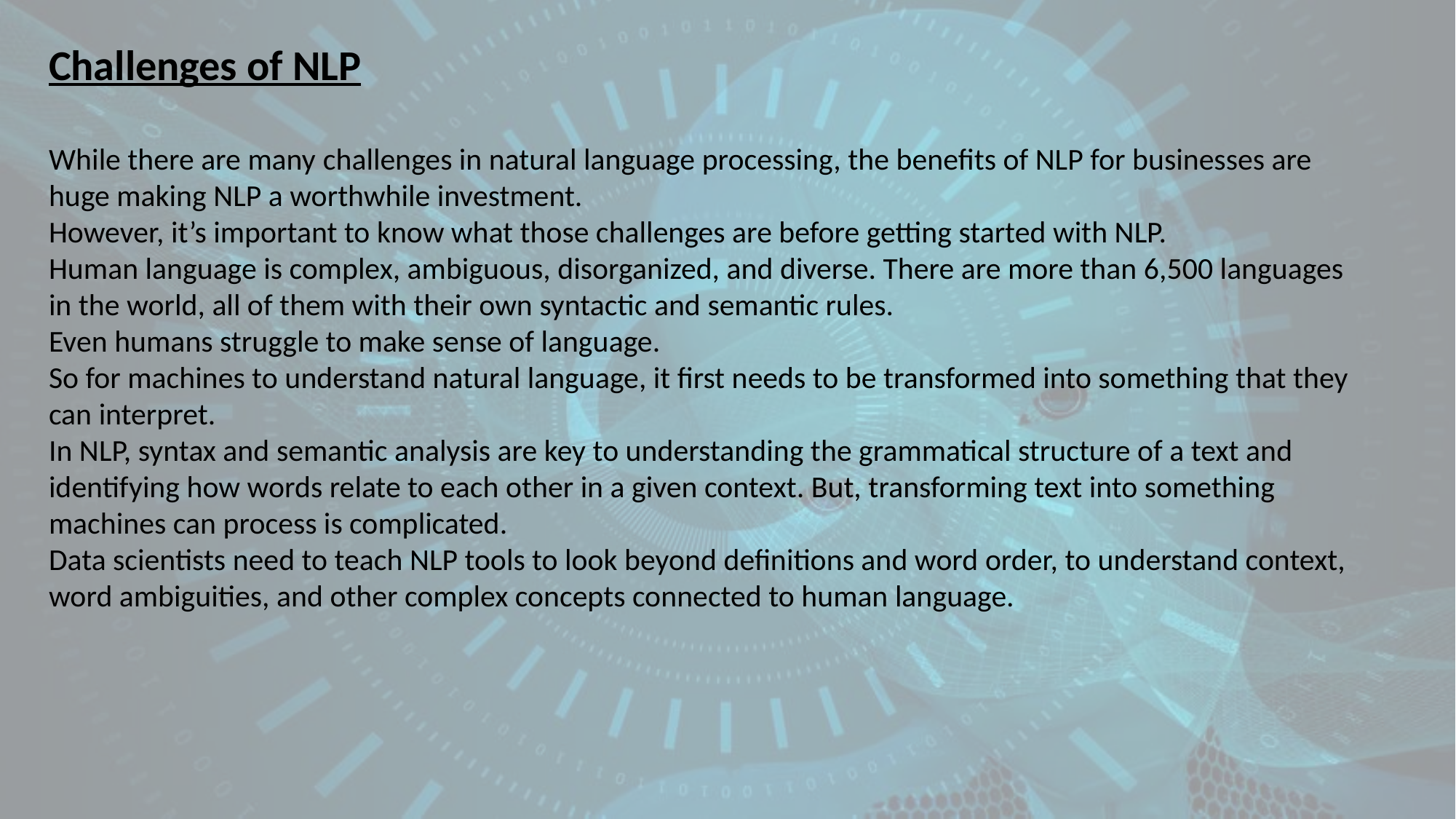

Challenges of NLP

While there are many challenges in natural language processing, the benefits of NLP for businesses are huge making NLP a worthwhile investment.
However, it’s important to know what those challenges are before getting started with NLP.
Human language is complex, ambiguous, disorganized, and diverse. There are more than 6,500 languages in the world, all of them with their own syntactic and semantic rules.
Even humans struggle to make sense of language.
So for machines to understand natural language, it first needs to be transformed into something that they can interpret.
In NLP, syntax and semantic analysis are key to understanding the grammatical structure of a text and identifying how words relate to each other in a given context. But, transforming text into something machines can process is complicated.
Data scientists need to teach NLP tools to look beyond definitions and word order, to understand context, word ambiguities, and other complex concepts connected to human language.